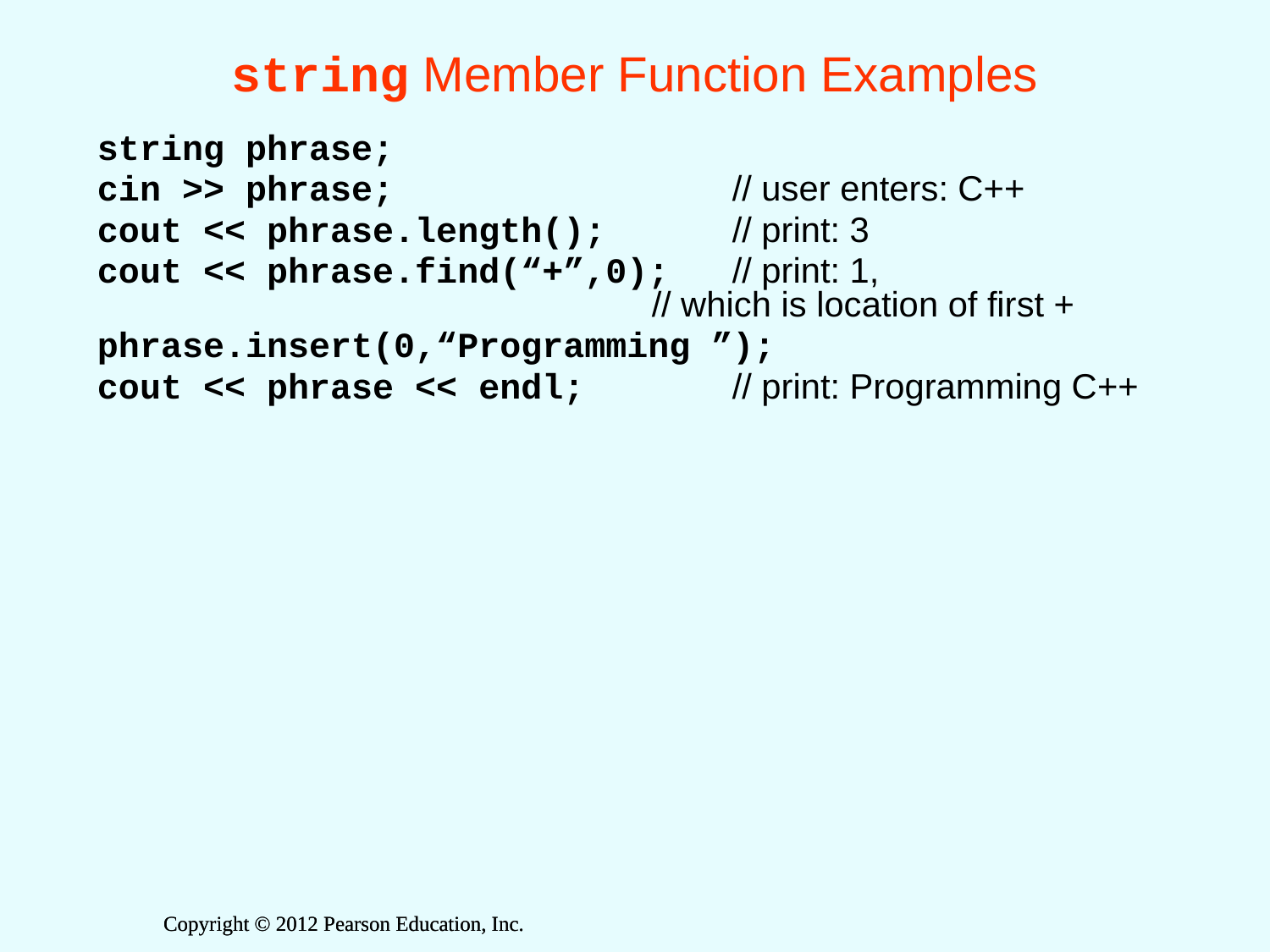

# string Member Function Examples
string phrase;
cin >> phrase;                // user enters: C++
cout << phrase.length();      // print: 3
cout << phrase.find(“+”,0);   // print: 1, 				                                       // which is location of first +
phrase.insert(0,“Programming ”);
cout << phrase << endl;       // print: Programming C++